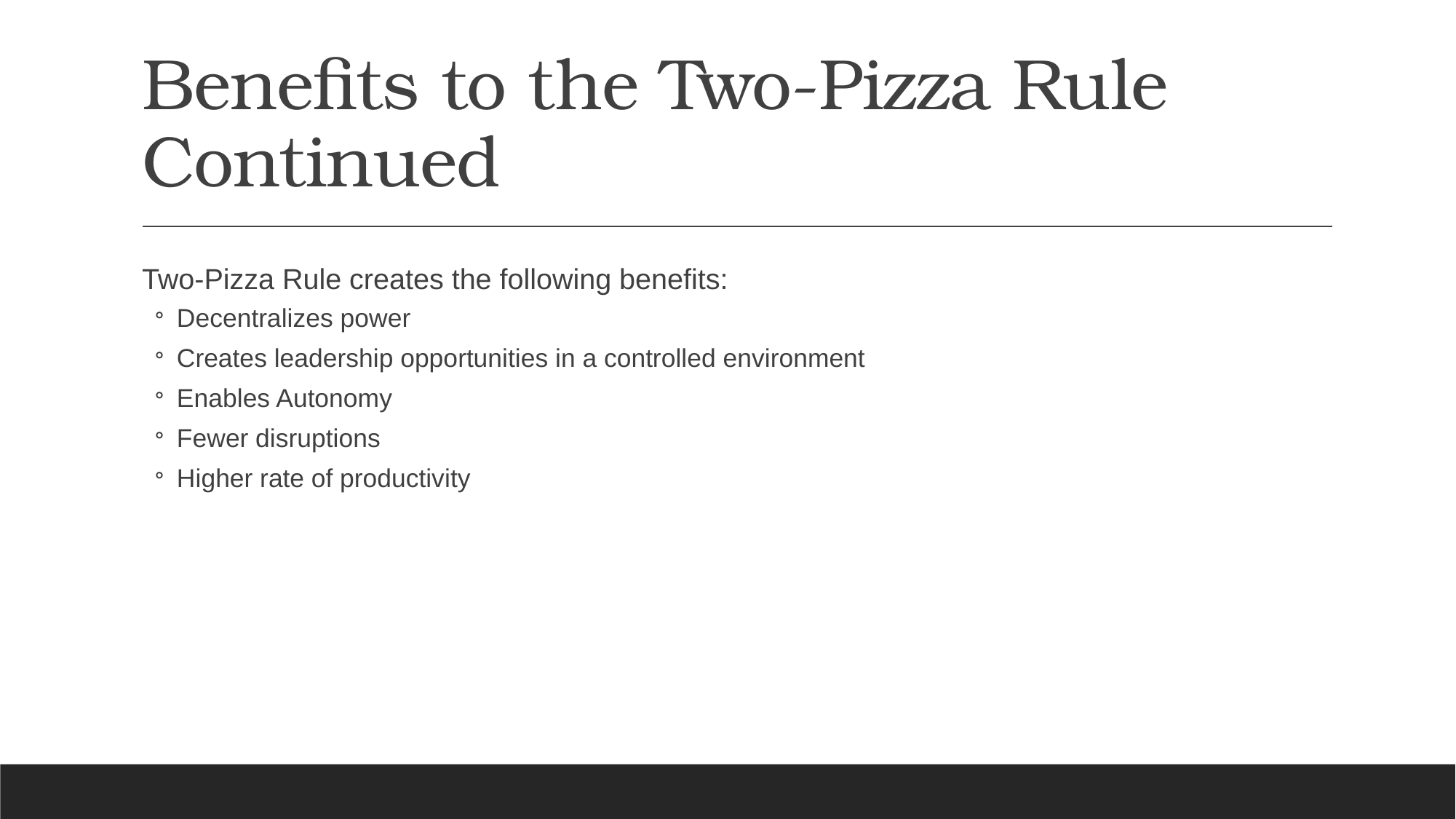

# Benefits to the Two-Pizza Rule Continued
Two-Pizza Rule creates the following benefits:
Decentralizes power
Creates leadership opportunities in a controlled environment
Enables Autonomy
Fewer disruptions
Higher rate of productivity